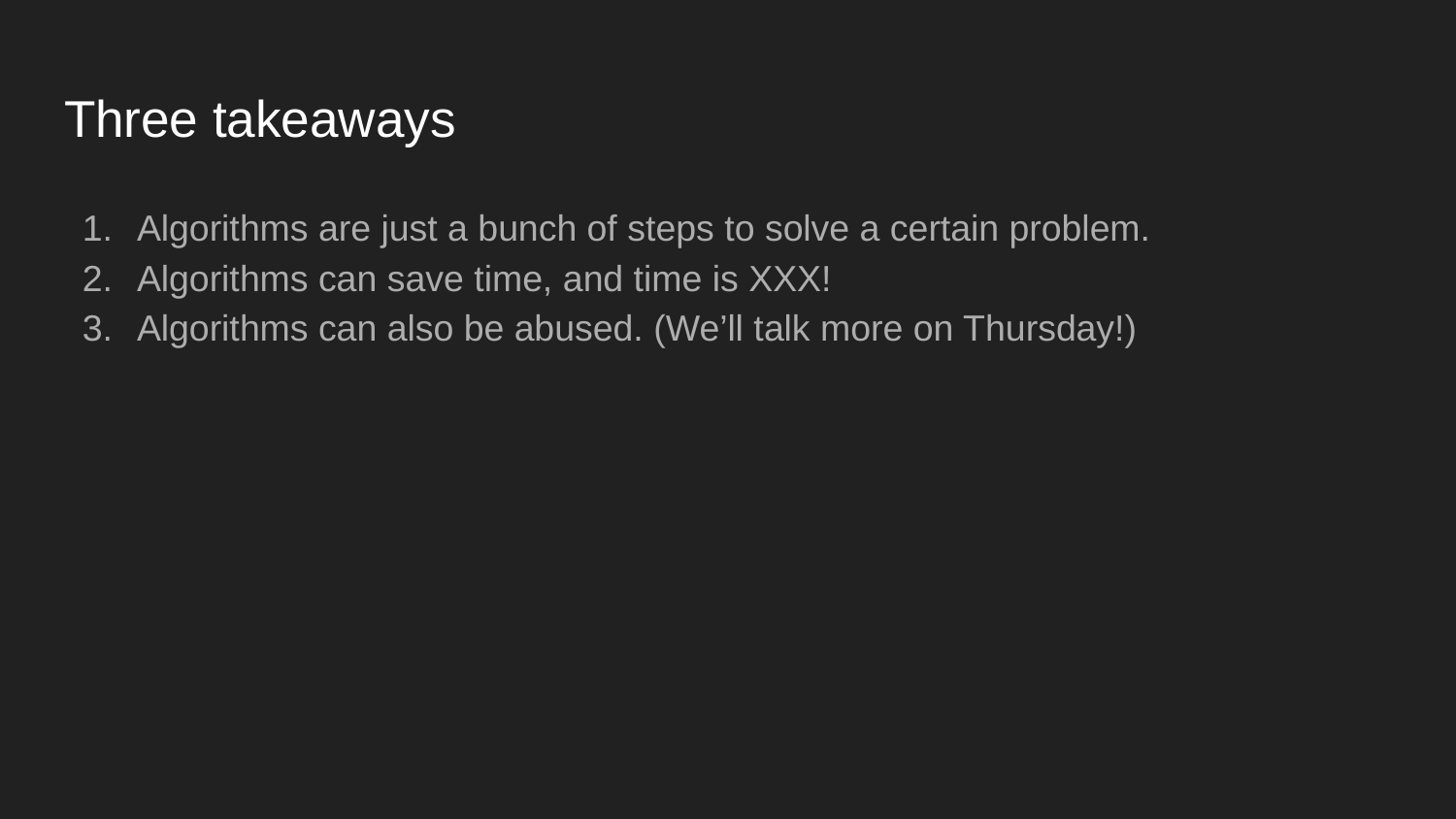

# Three takeaways
Algorithms are just a bunch of steps to solve a certain problem.
Algorithms can save time, and time is XXX!
Algorithms can also be abused. (We’ll talk more on Thursday!)